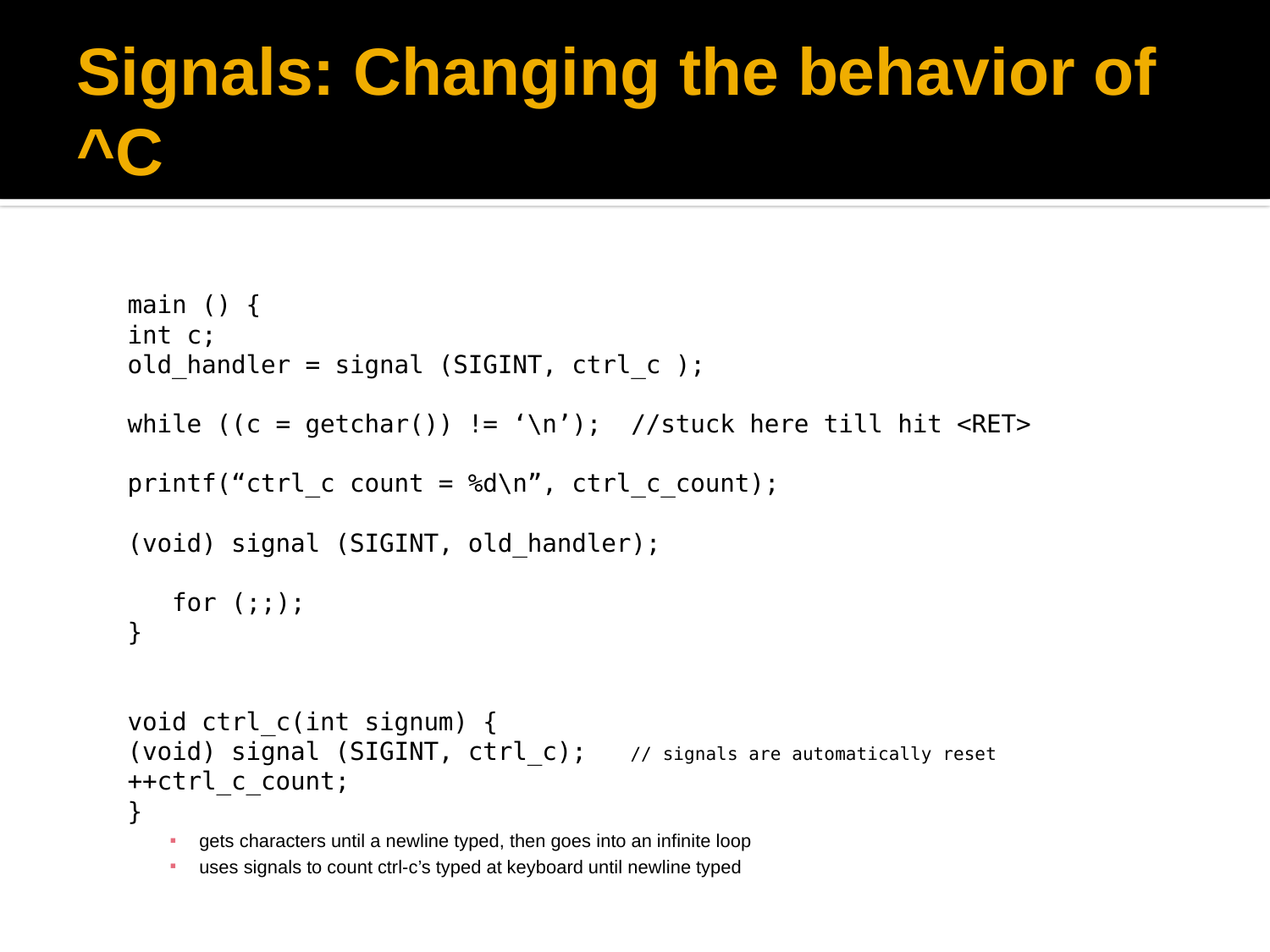

# Signals: Changing the behavior of ^C
	main () {
	int c;
		old_handler = signal (SIGINT, ctrl_c );
		while ((c = getchar()) != ‘\n’);  //stuck here till hit <RET>
		printf(“ctrl_c count = %d\n”, ctrl_c_count);
		(void) signal (SIGINT, old_handler);

		   for (;;);
	}
	void ctrl_c(int signum) {
		(void) signal (SIGINT, ctrl_c);		// signals are automatically reset
		++ctrl_c_count;
	}
gets characters until a newline typed, then goes into an infinite loop
uses signals to count ctrl-c’s typed at keyboard until newline typed